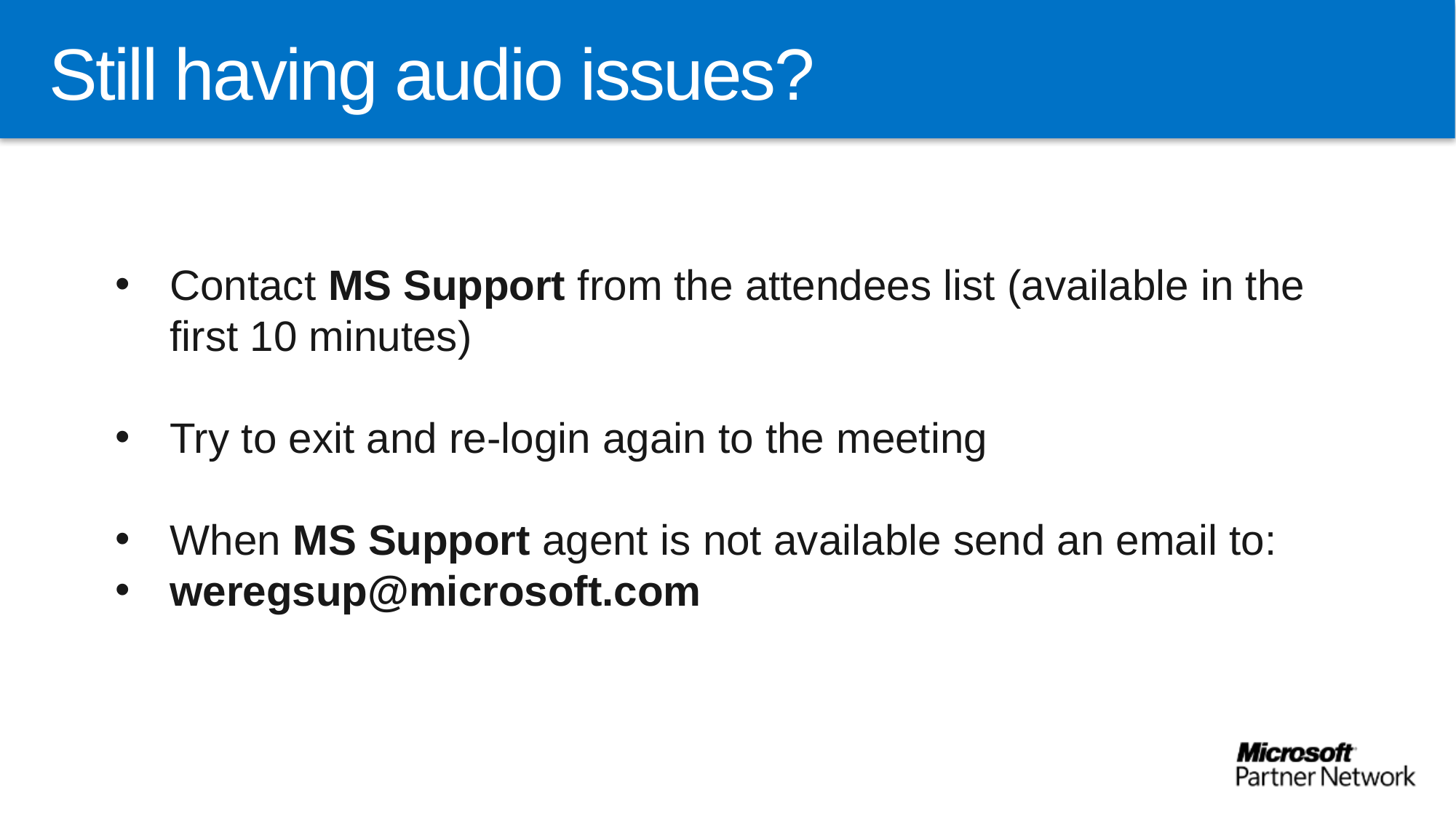

# Still having audio issues?
Contact MS Support from the attendees list (available in the first 10 minutes)

Try to exit and re-login again to the meeting

When MS Support agent is not available send an email to:
weregsup@microsoft.com